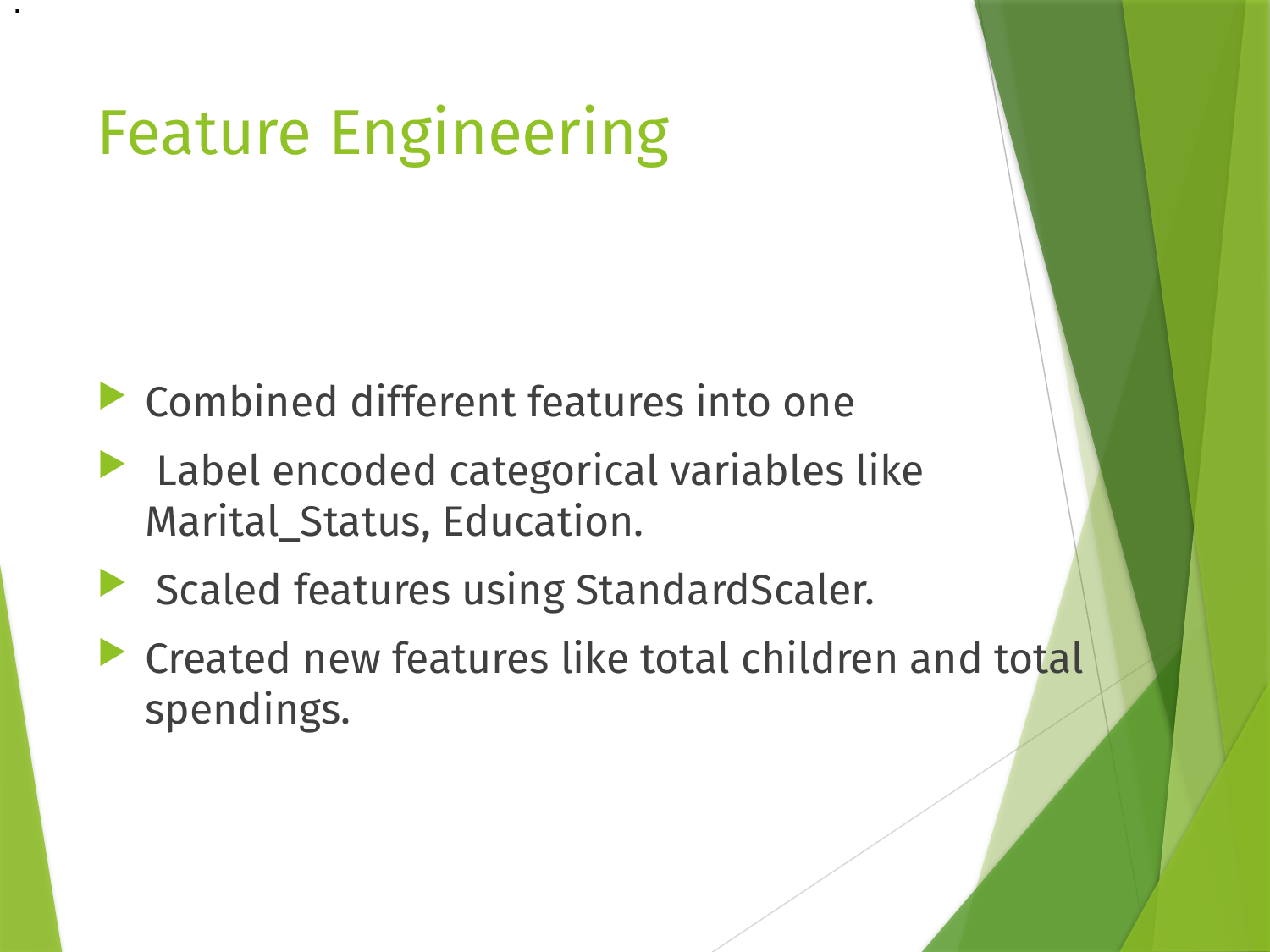

.
# Feature Engineering

Combined different features into one
 Label encoded categorical variables like Marital_Status, Education.
 Scaled features using StandardScaler.
Created new features like total children and total spendings.